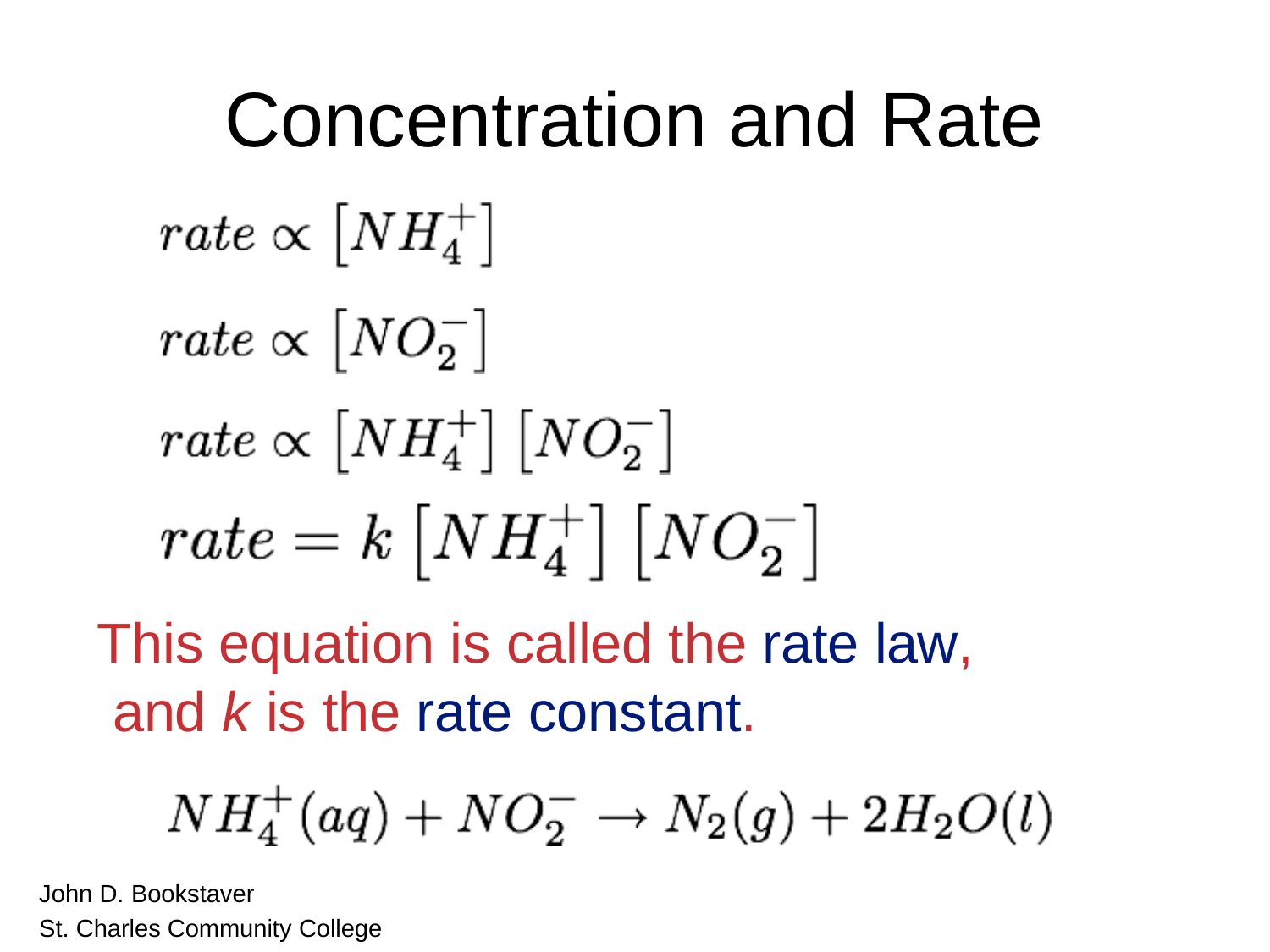

Concentration and Rate

This equation is called the rate law,  and k is the rate constant.

John D. Bookstaver
St. Charles Community College